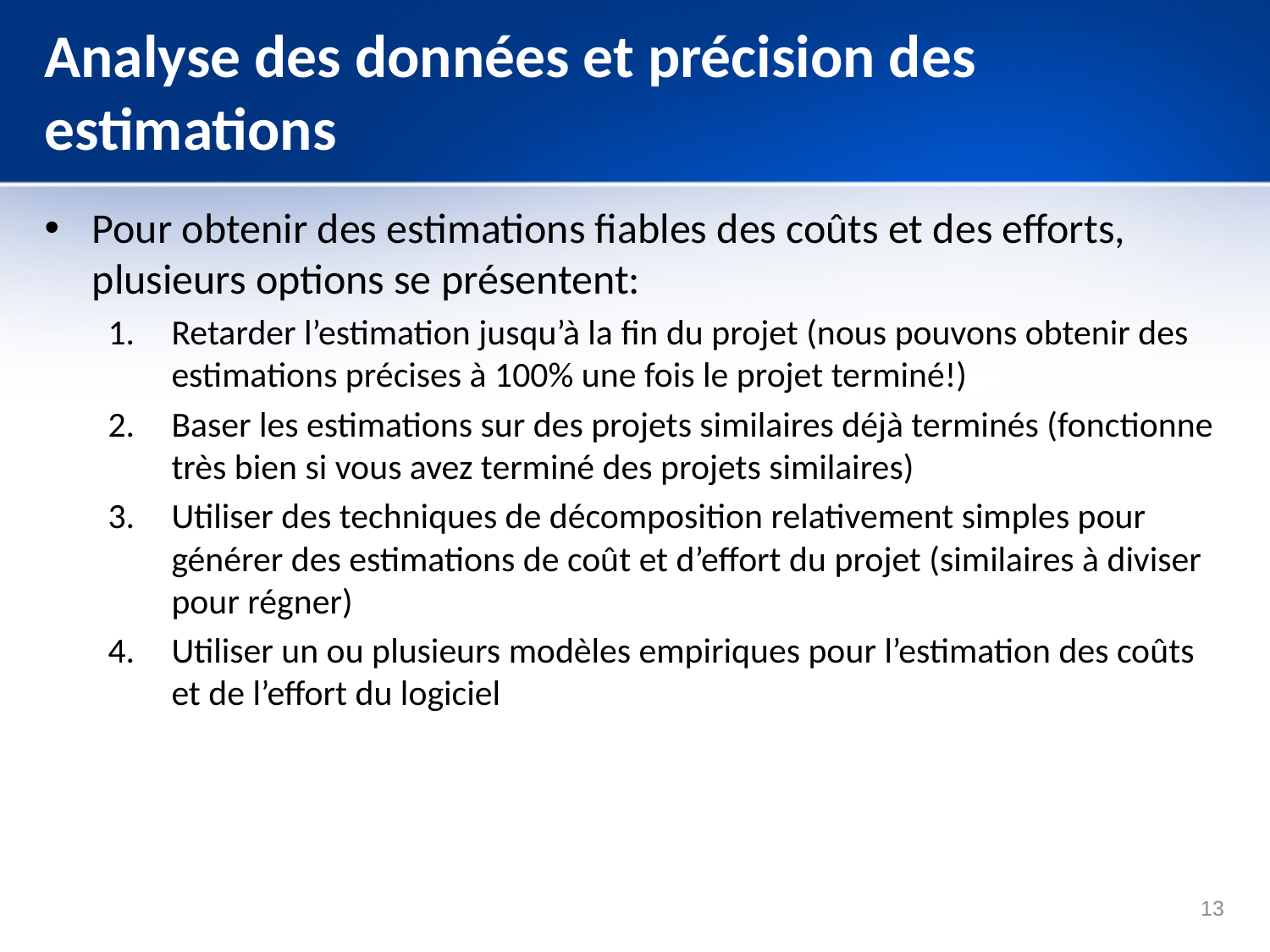

# Analyse des données et précision des estimations

Pour obtenir des estimations fiables des coûts et des efforts, plusieurs options se présentent:
Retarder l’estimation jusqu’à la fin du projet (nous pouvons obtenir des estimations précises à 100% une fois le projet terminé!)
Baser les estimations sur des projets similaires déjà terminés (fonctionne très bien si vous avez terminé des projets similaires)
Utiliser des techniques de décomposition relativement simples pour générer des estimations de coût et d’effort du projet (similaires à diviser pour régner)
Utiliser un ou plusieurs modèles empiriques pour l’estimation des coûts et de l’effort du logiciel
13